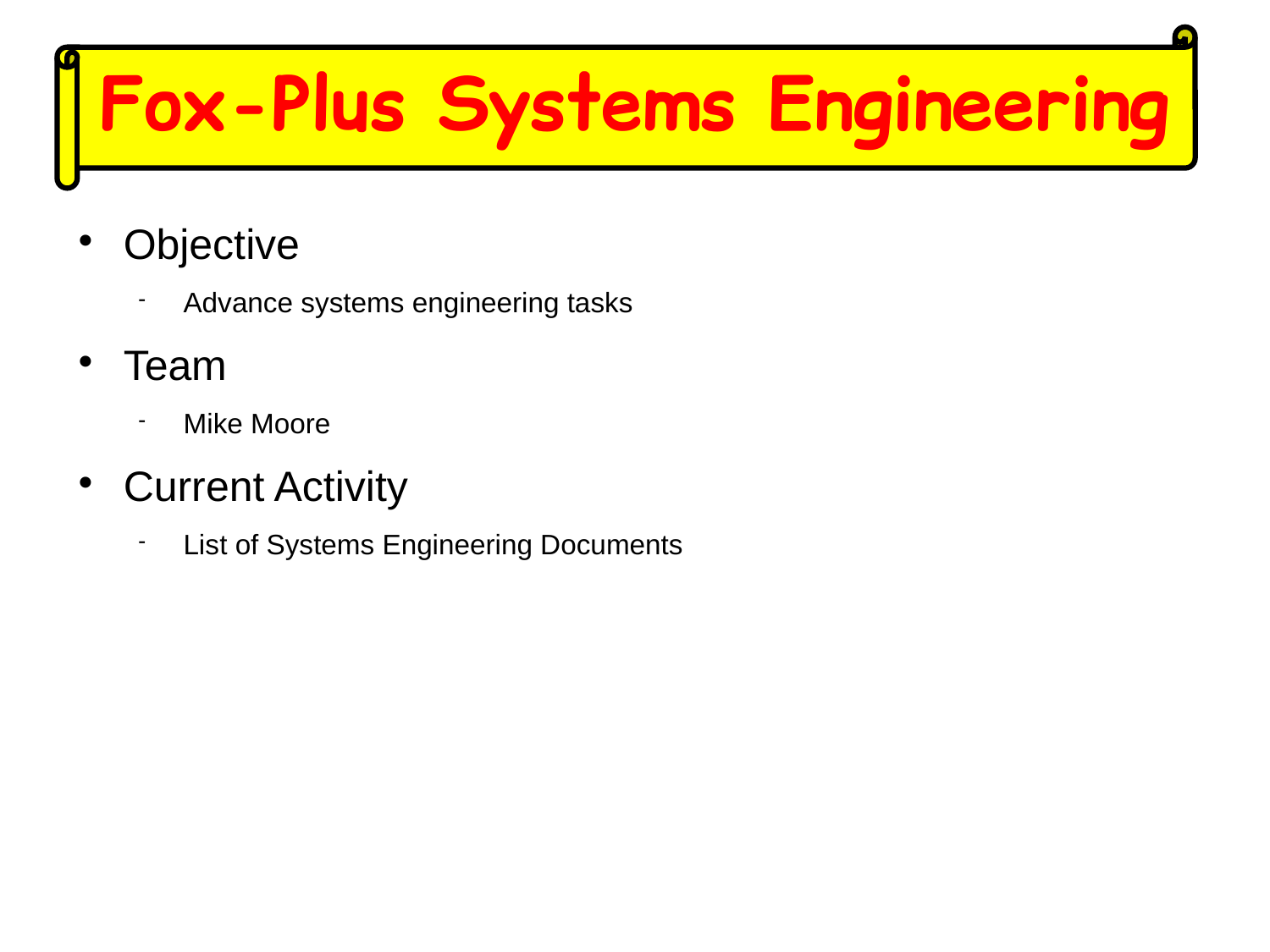

Fox-Plus Systems Engineering
# Objective
Advance systems engineering tasks
Team
Mike Moore
Current Activity
List of Systems Engineering Documents